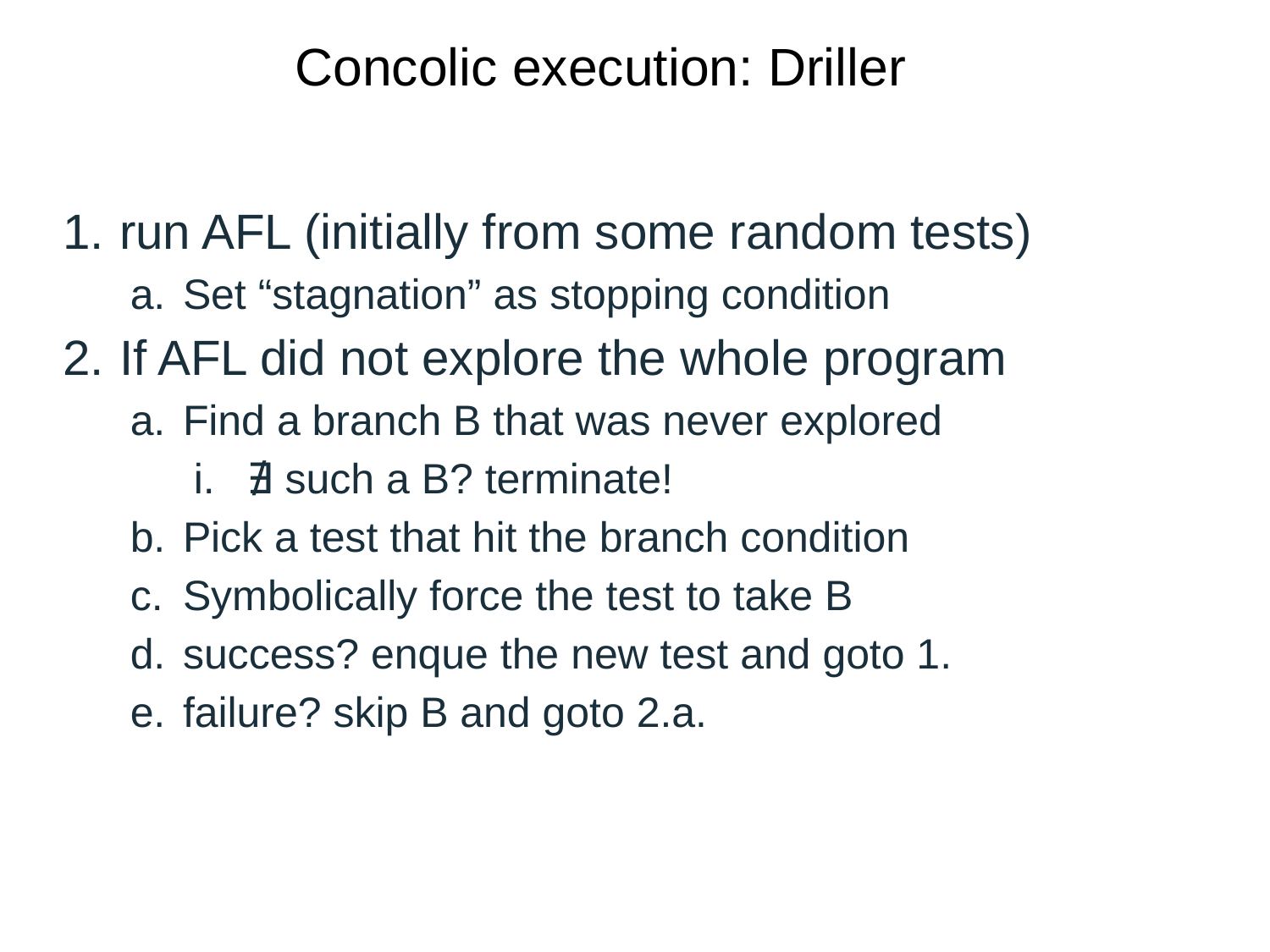

# Concolic execution: Driller
run AFL (initially from some random tests)
Set “stagnation” as stopping condition
If AFL did not explore the whole program
Find a branch B that was never explored
∄ such a B? terminate!
Pick a test that hit the branch condition
Symbolically force the test to take B
success? enque the new test and goto 1.
failure? skip B and goto 2.a.